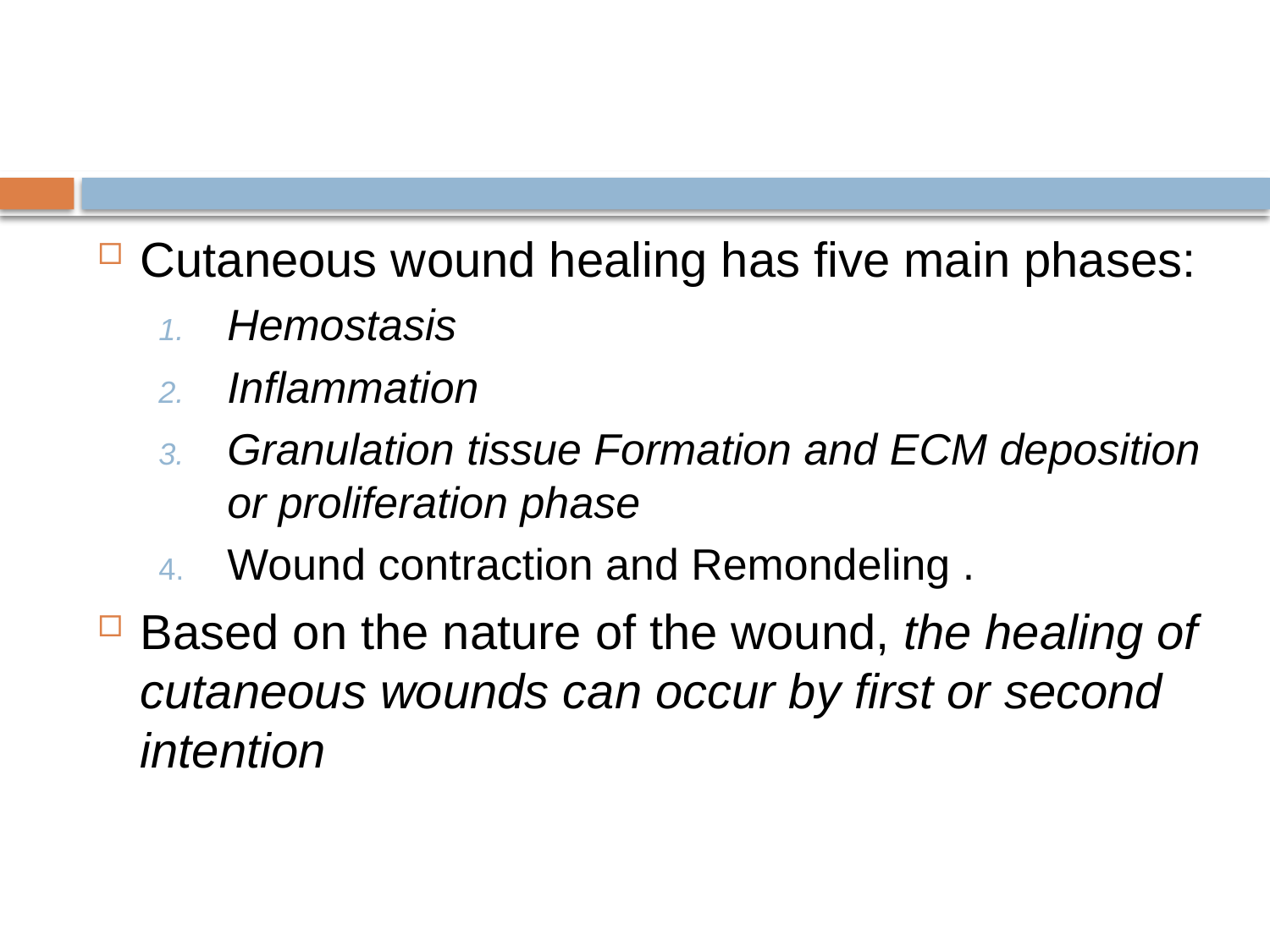

#
Cutaneous wound healing has five main phases:
Hemostasis
Inflammation
Granulation tissue Formation and ECM deposition or proliferation phase
Wound contraction and Remondeling .
Based on the nature of the wound, the healing of cutaneous wounds can occur by first or second intention